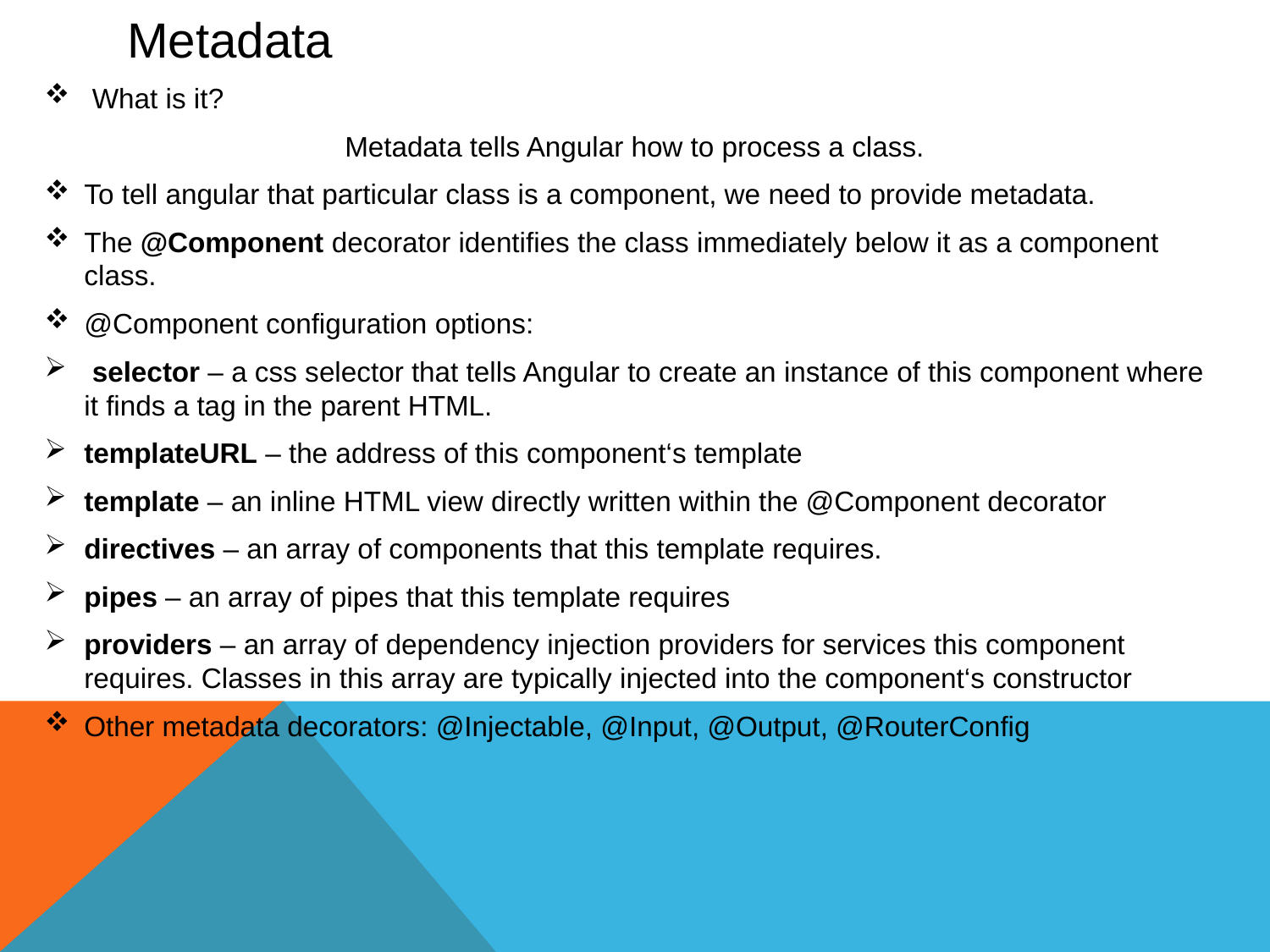

# Metadata
What is it?
Metadata tells Angular how to process a class.
To tell angular that particular class is a component, we need to provide metadata.
The @Component decorator identifies the class immediately below it as a component class.
@Component configuration options:
 selector – a css selector that tells Angular to create an instance of this component where it finds a tag in the parent HTML.
templateURL – the address of this component‘s template
template – an inline HTML view directly written within the @Component decorator
directives – an array of components that this template requires.
pipes – an array of pipes that this template requires
providers – an array of dependency injection providers for services this component requires. Classes in this array are typically injected into the component‘s constructor
Other metadata decorators: @Injectable, @Input, @Output, @RouterConfig